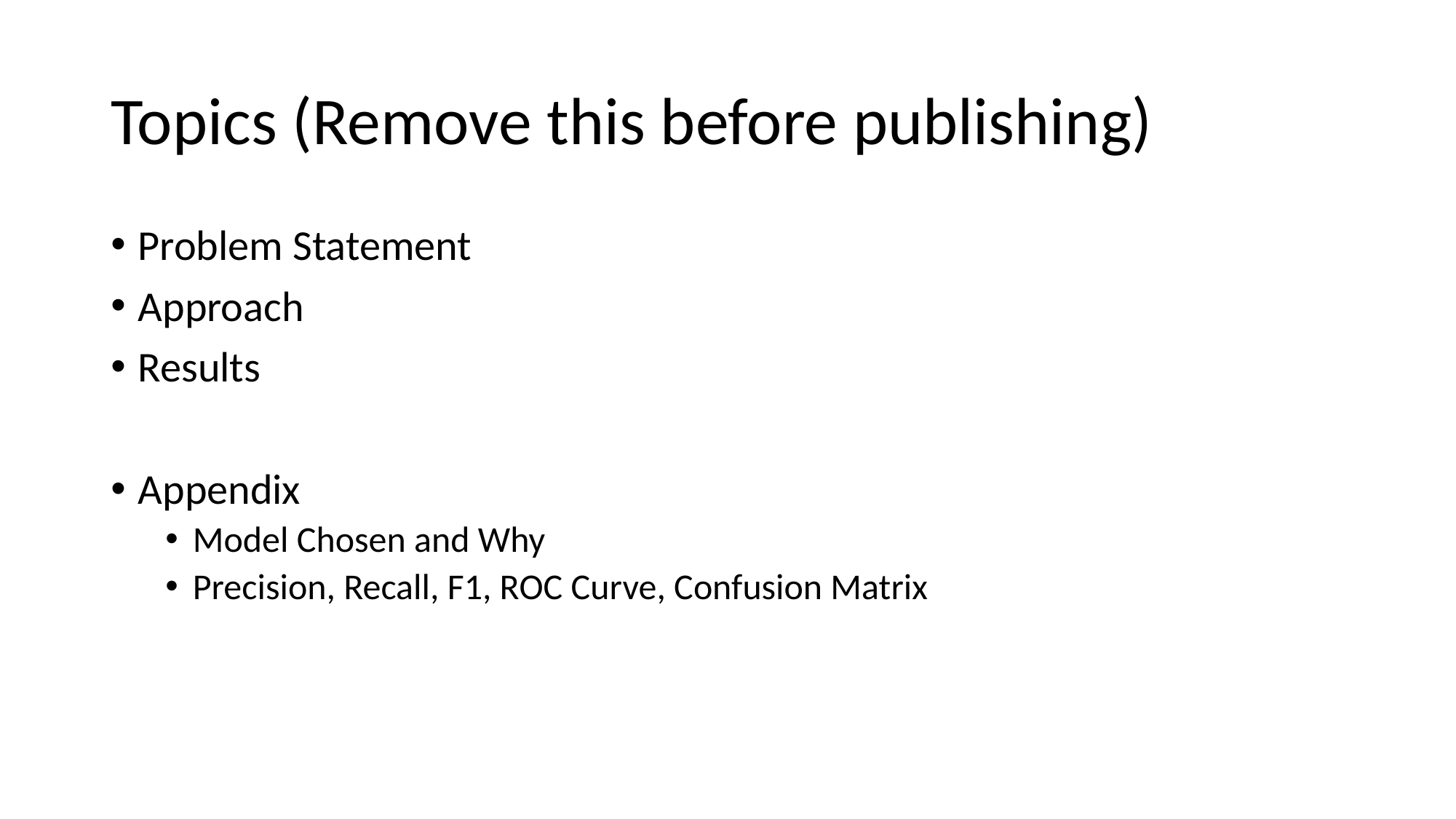

# Topics (Remove this before publishing)
Problem Statement
Approach
Results

Appendix
Model Chosen and Why
Precision, Recall, F1, ROC Curve, Confusion Matrix